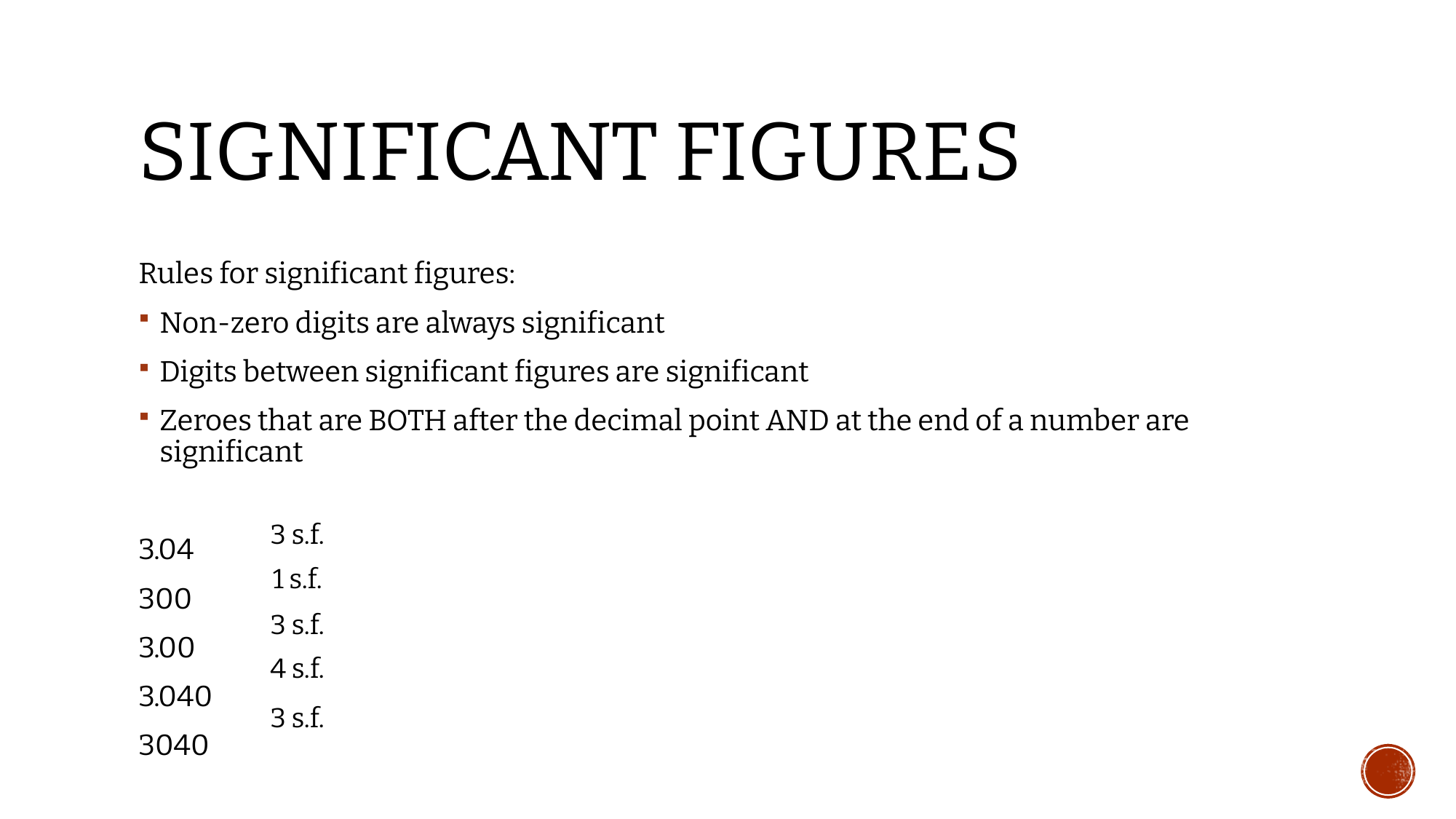

# Significant Figures
Rules for significant figures:
Non-zero digits are always significant
Digits between significant figures are significant
Zeroes that are BOTH after the decimal point AND at the end of a number are significant

3.04
300
3.00
3.040
3040
3 s.f.
1 s.f.
3 s.f.
4 s.f.
3 s.f.